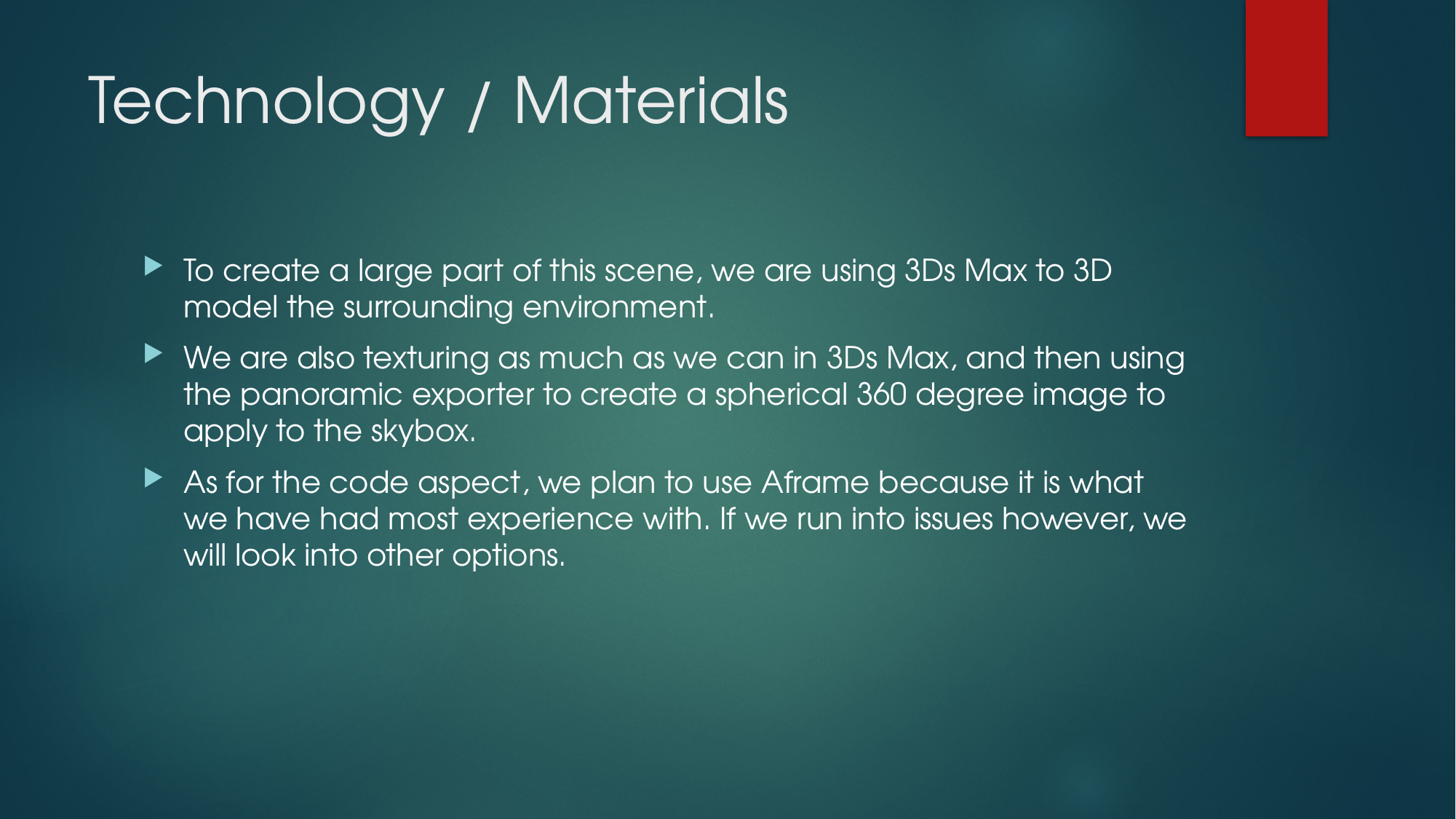

# Technology / Materials
To create a large part of this scene, we are using 3Ds Max to 3D model the surrounding environment.
We are also texturing as much as we can in 3Ds Max, and then using the panoramic exporter to create a spherical 360 degree image to apply to the skybox.
As for the code aspect, we plan to use Aframe because it is what we have had most experience with. If we run into issues however, we will look into other options.